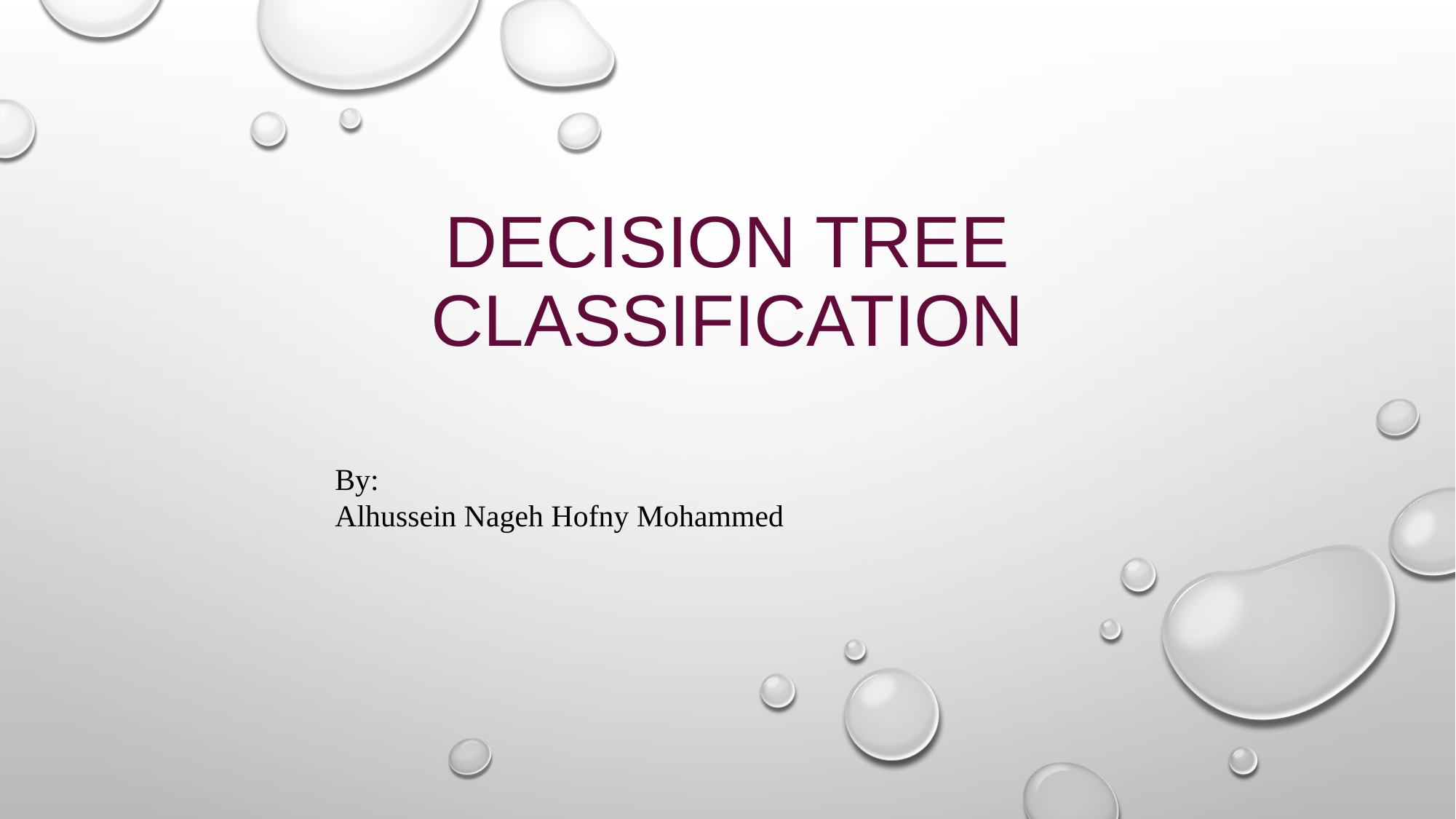

# Decision Tree Classification
By:
Alhussein Nageh Hofny Mohammed